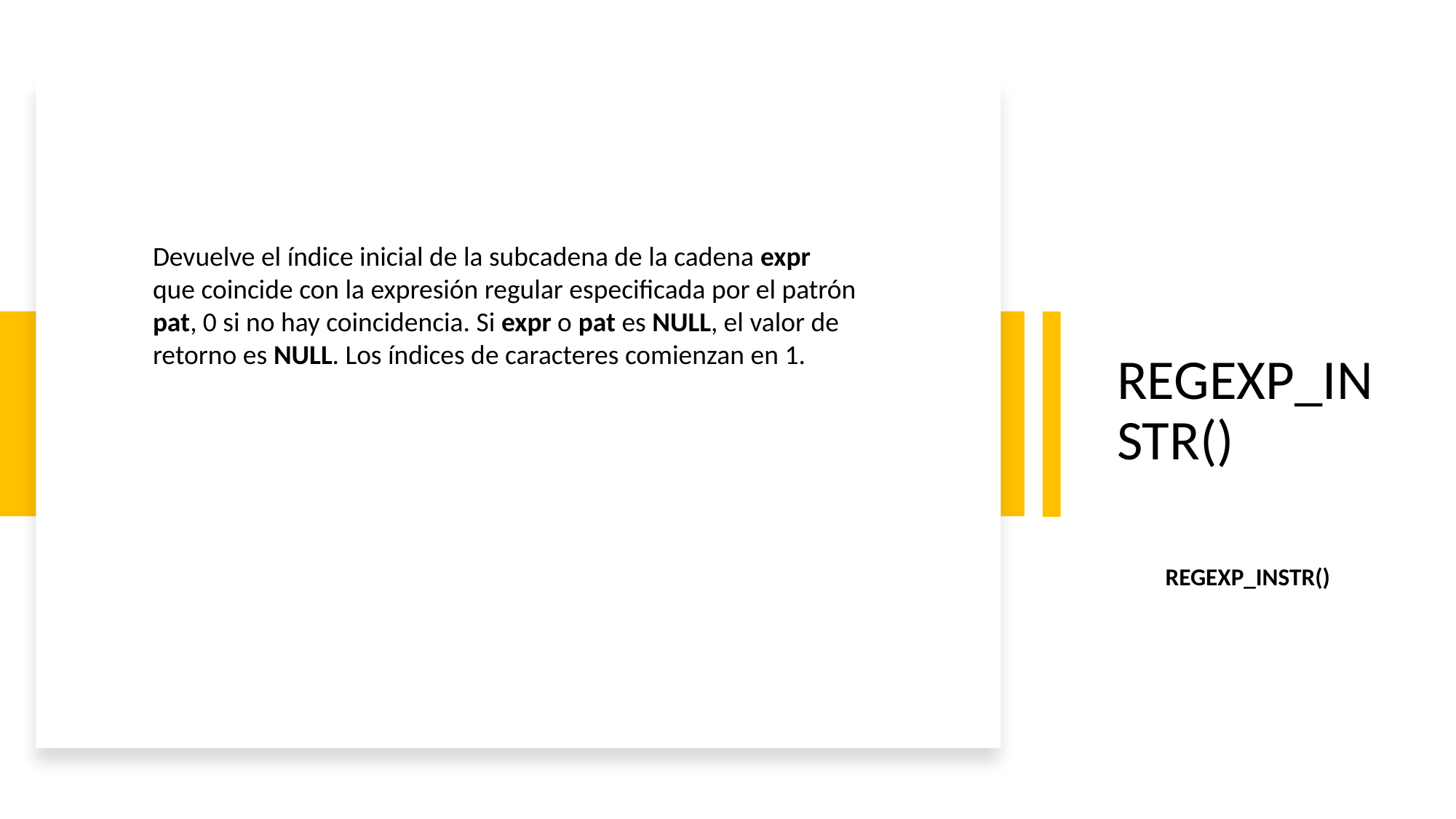

Devuelve el índice inicial de la subcadena de la cadena expr que coincide con la expresión regular especificada por el patrón pat, 0 si no hay coincidencia. Si expr o pat es NULL, el valor de retorno es NULL. Los índices de caracteres comienzan en 1.
REGEXP_INSTR()

REGEXP_INSTR()